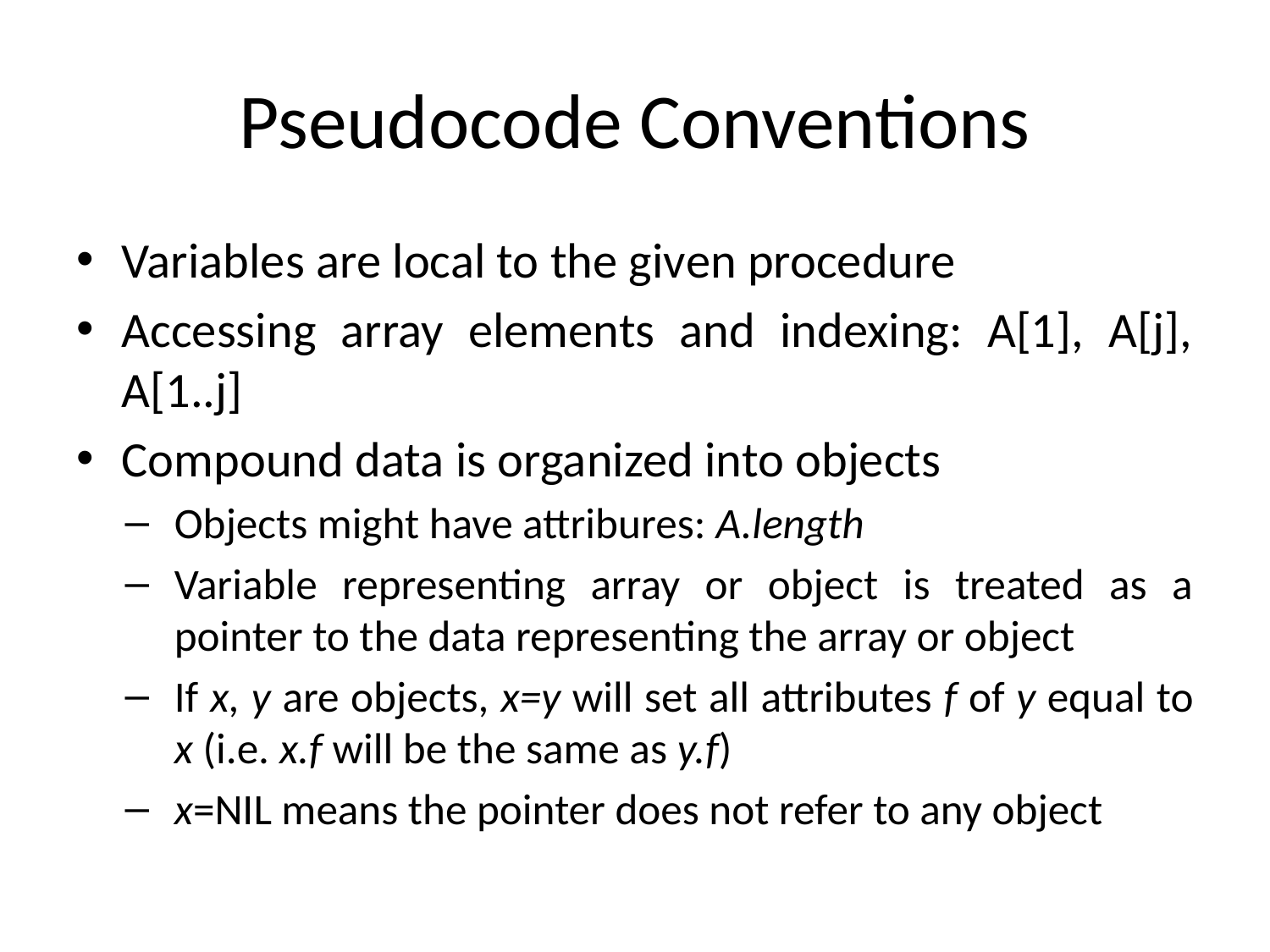

# Pseudocode Conventions
Variables are local to the given procedure
Accessing array elements and indexing: A[1], A[j], A[1..j]
Compound data is organized into objects
Objects might have attribures: A.length
Variable representing array or object is treated as a pointer to the data representing the array or object
If x, y are objects, x=y will set all attributes f of y equal to x (i.e. x.f will be the same as y.f)
x=NIL means the pointer does not refer to any object